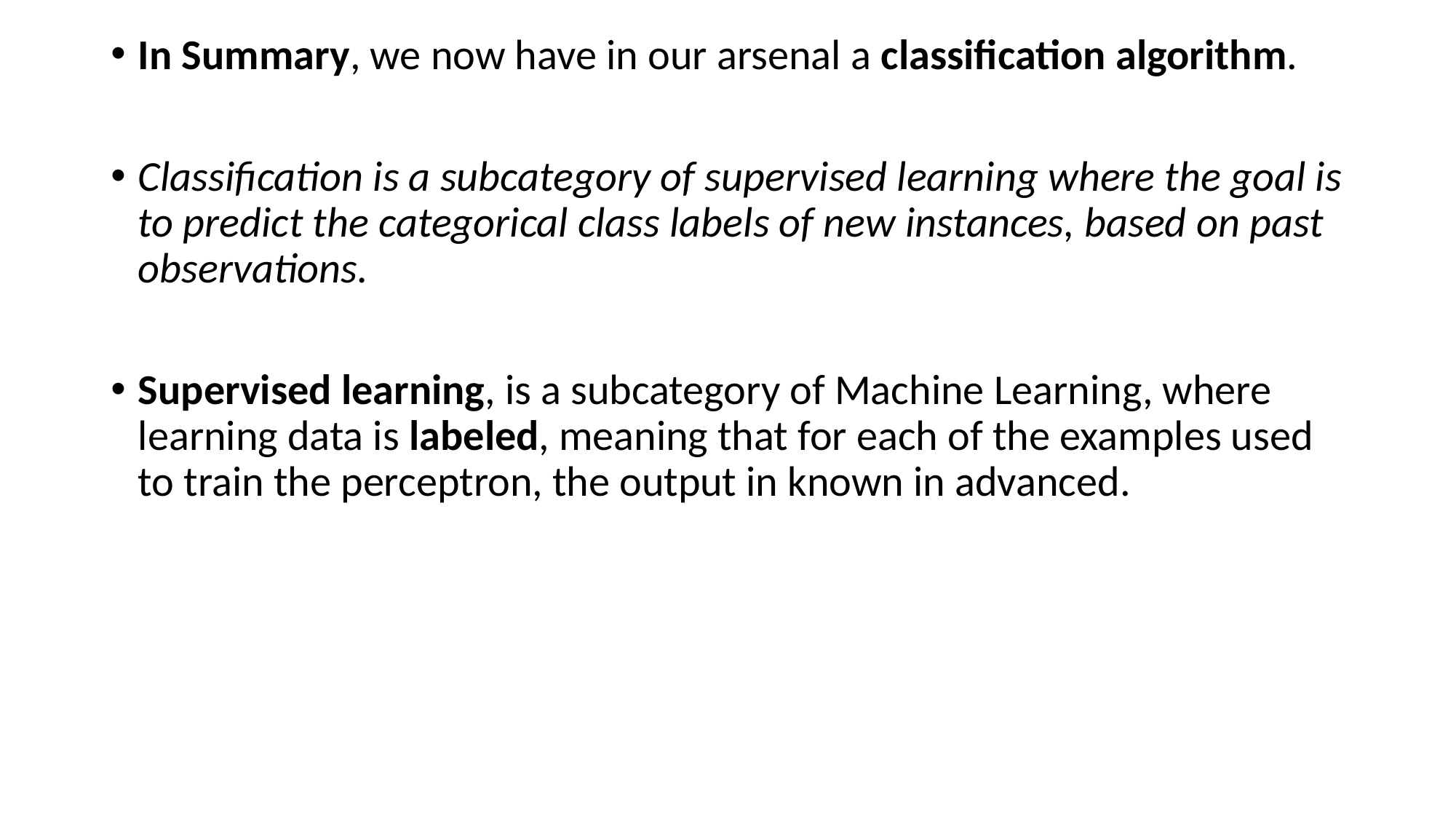

In Summary, we now have in our arsenal a classification algorithm.

Classification is a subcategory of supervised learning where the goal is to predict the categorical class labels of new instances, based on past observations.

Supervised learning, is a subcategory of Machine Learning, where learning data is labeled, meaning that for each of the examples used to train the perceptron, the output in known in advanced.